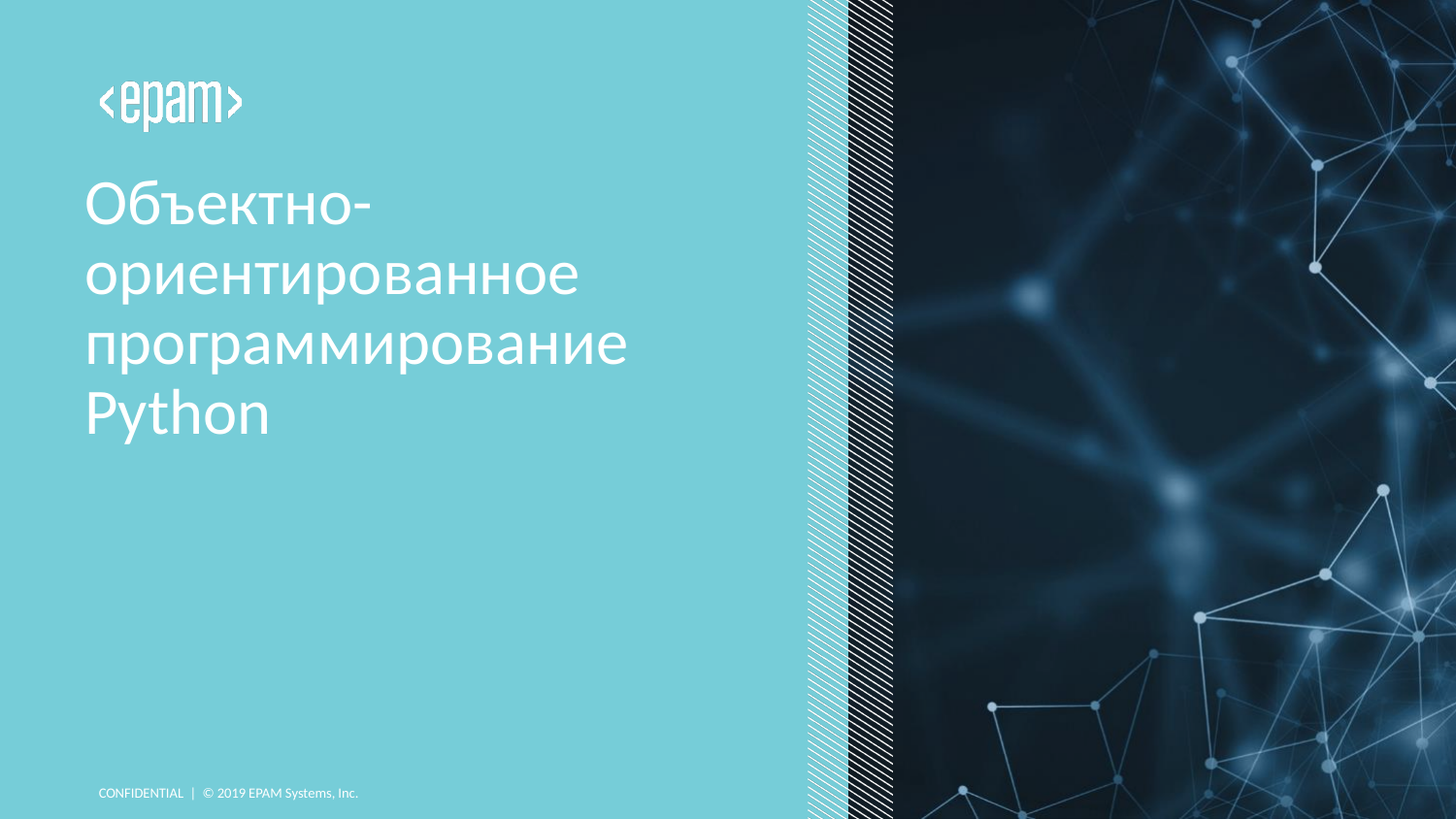

# Объектно-ориентированное программирование Python

CONFIDENTIAL  |  © 2019 EPAM Systems, Inc.